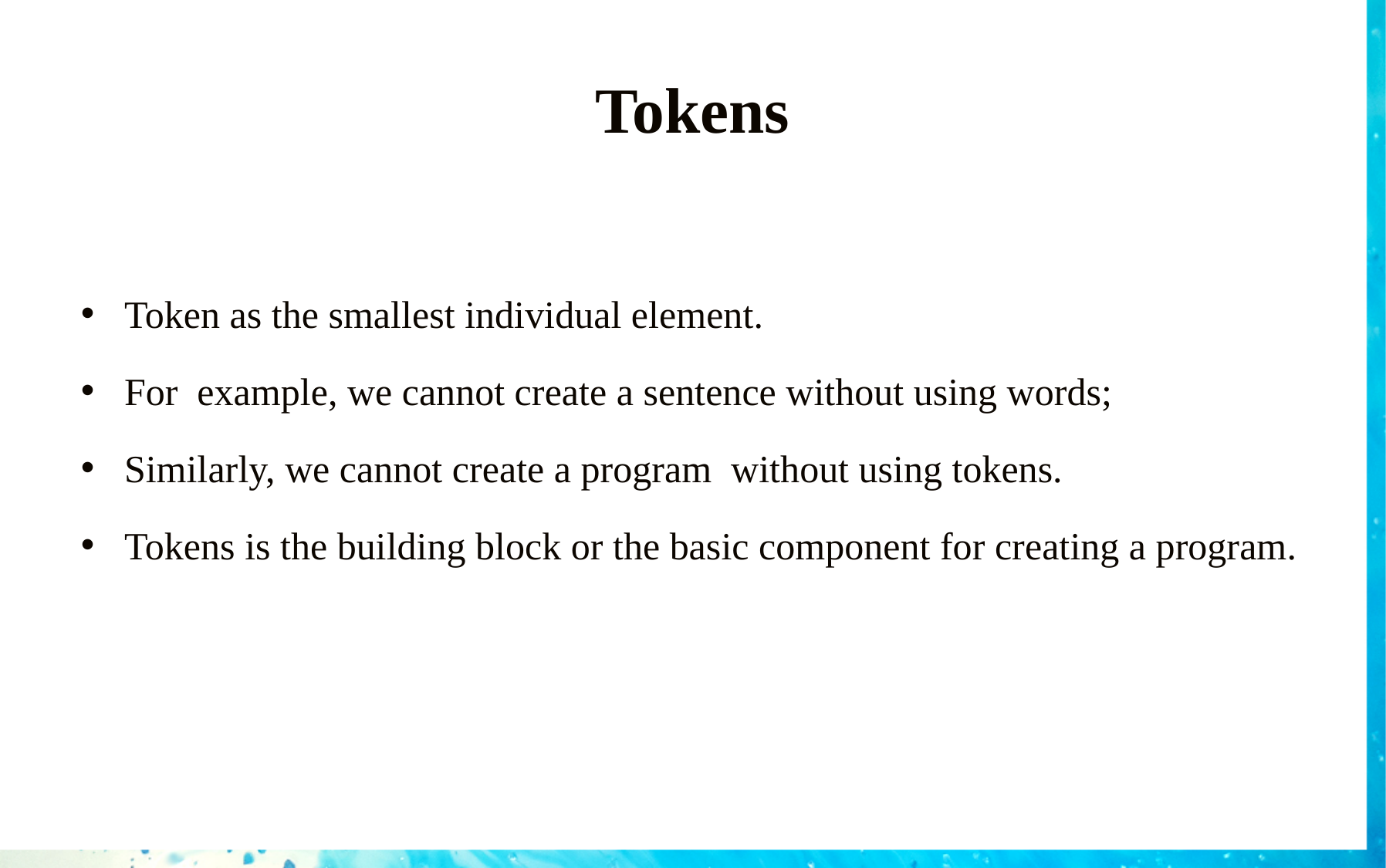

# Tokens
Token as the smallest individual element.
For  example, we cannot create a sentence without using words;
Similarly, we cannot create a program  without using tokens.
Tokens is the building block or the basic component for creating a program.